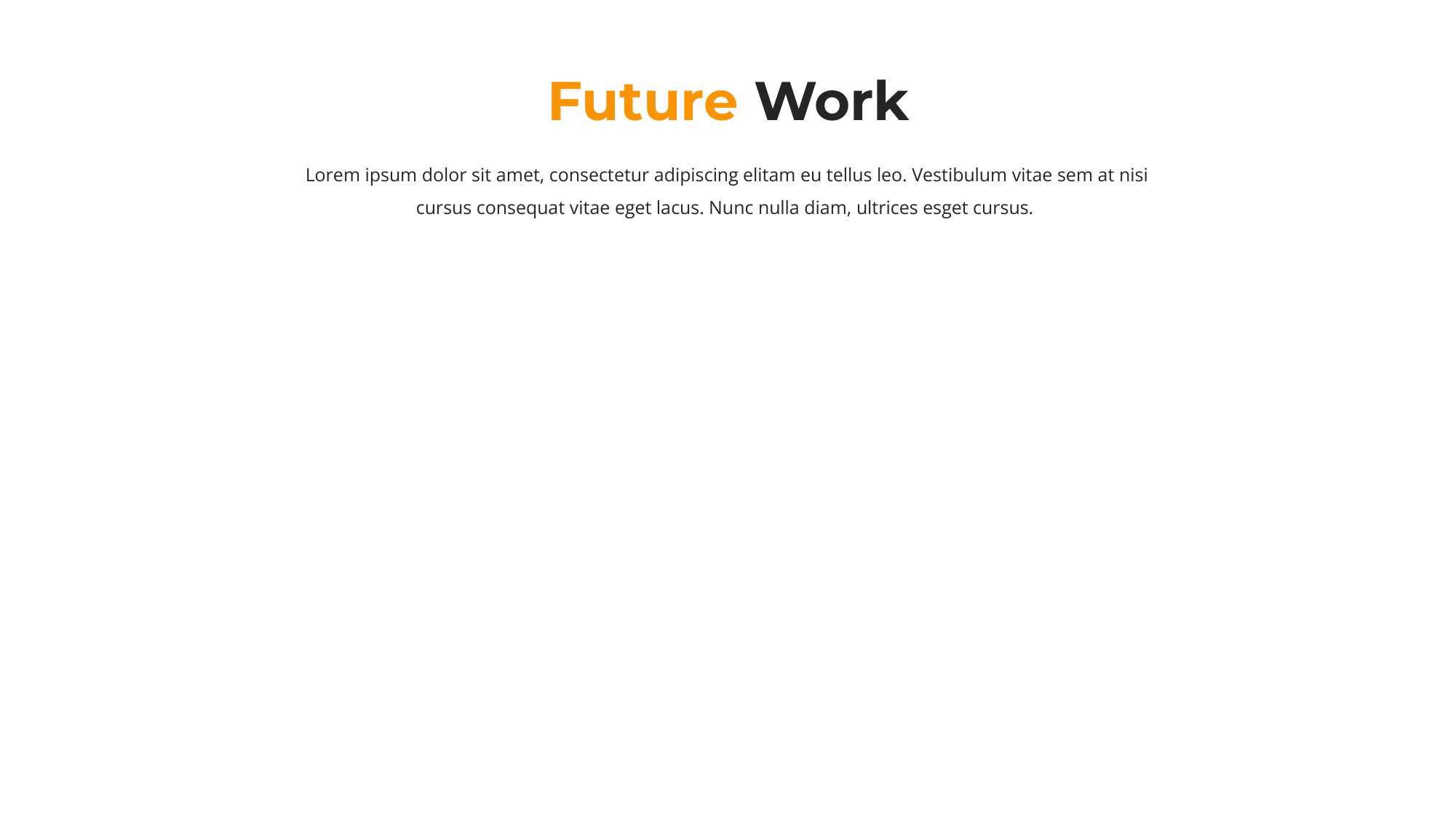

Future Work
Lorem ipsum dolor sit amet, consectetur adipiscing elitam eu tellus leo. Vestibulum vitae sem at nisi cursus consequat vitae eget lacus. Nunc nulla diam, ultrices esget cursus.